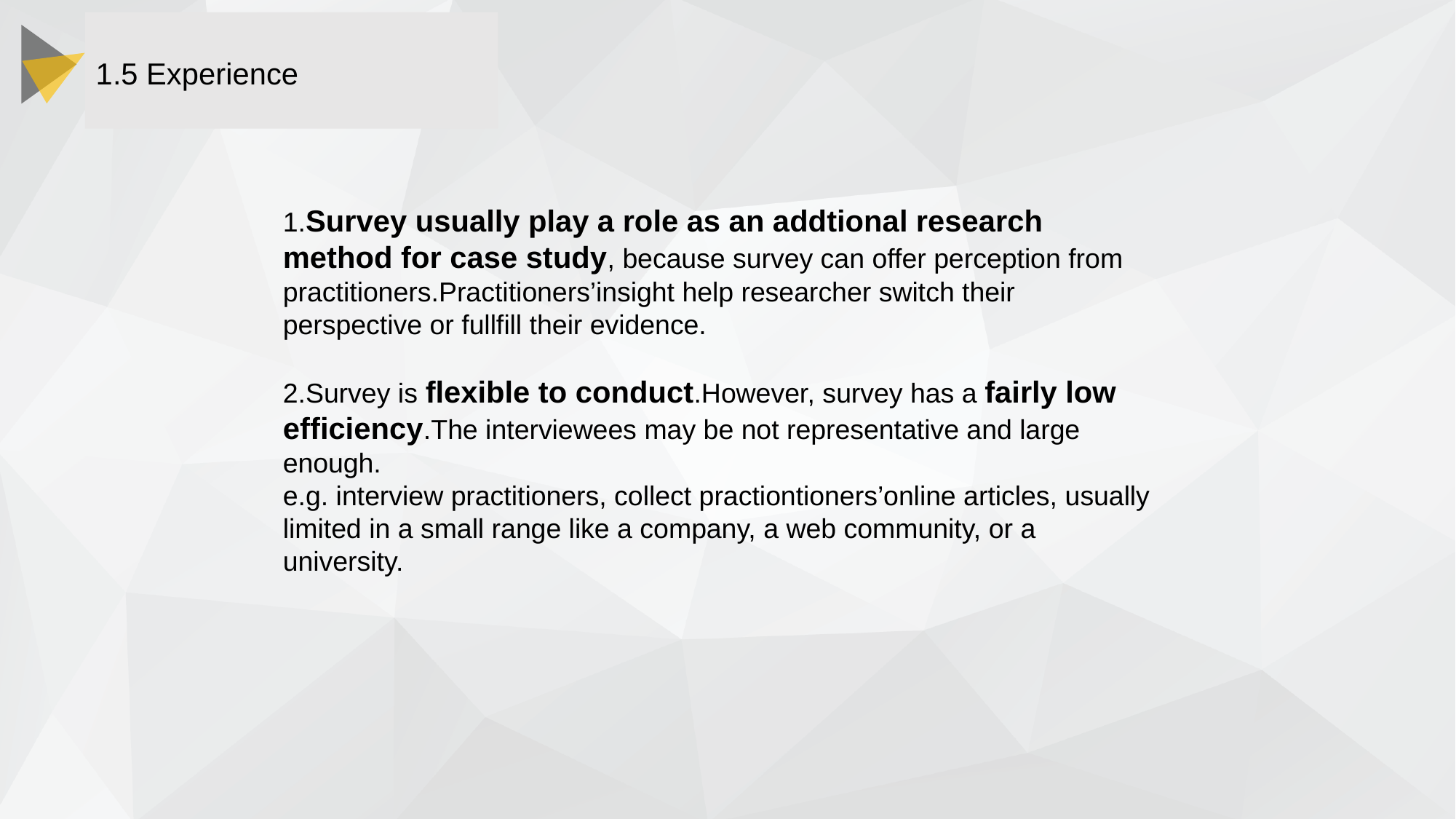

1.5 Experience

1.Survey usually play a role as an addtional research method for case study, because survey can offer perception from practitioners.Practitioners’insight help researcher switch their perspective or fullfill their evidence.

2.Survey is flexible to conduct.However, survey has a fairly low efficiency.The interviewees may be not representative and large enough.
e.g. interview practitioners, collect practiontioners’online articles, usually limited in a small range like a company, a web community, or a university.